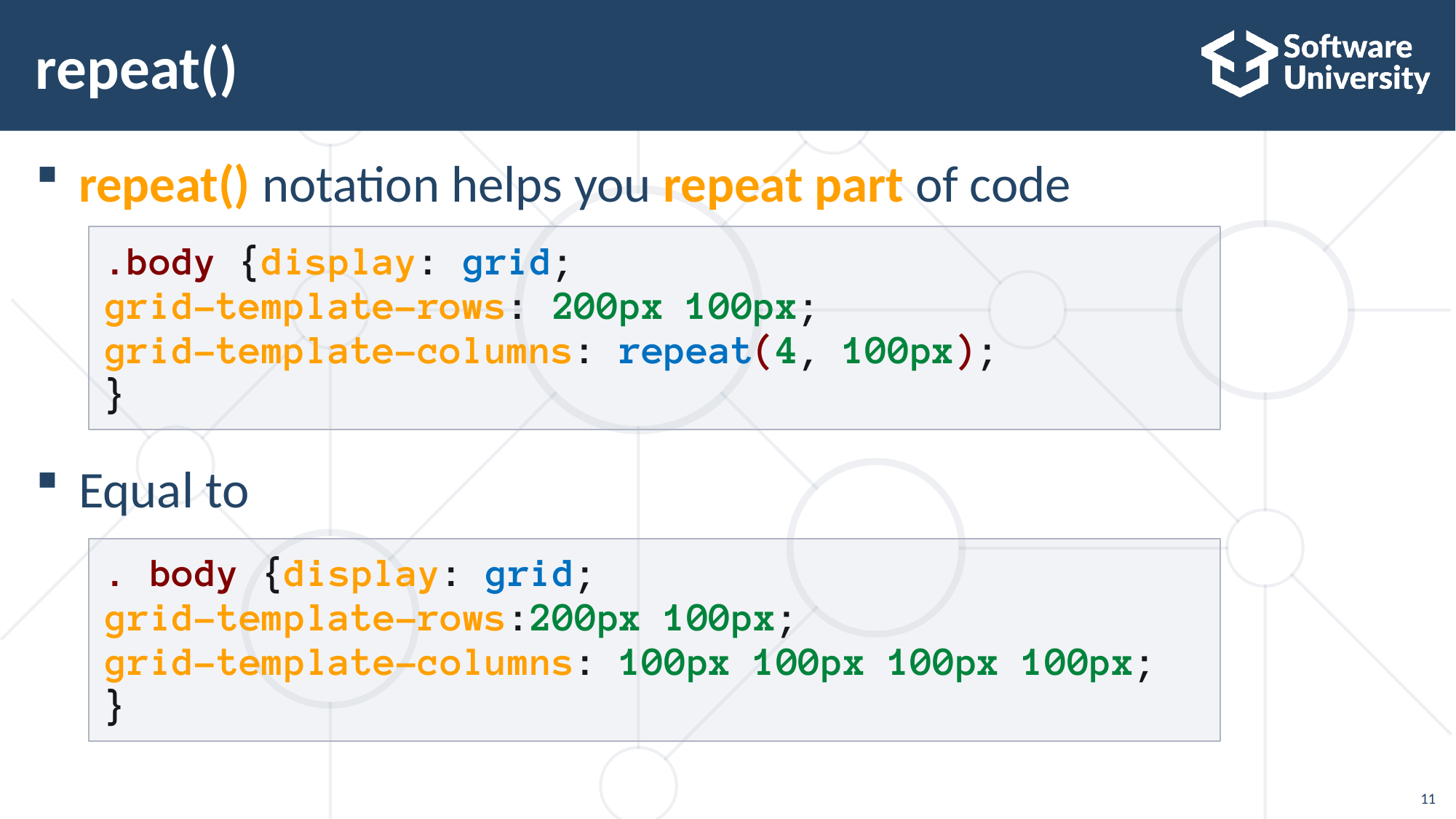

# repeat()
repeat() notation helps you repeat part of code

Equal to
.body {display: grid;
grid-template-rows: 200px 100px;
grid-template-columns: repeat(4, 100px);
}
. body {display: grid;
grid-template-rows:200px 100px;
grid-template-columns: 100px 100px 100px 100px;
}
11